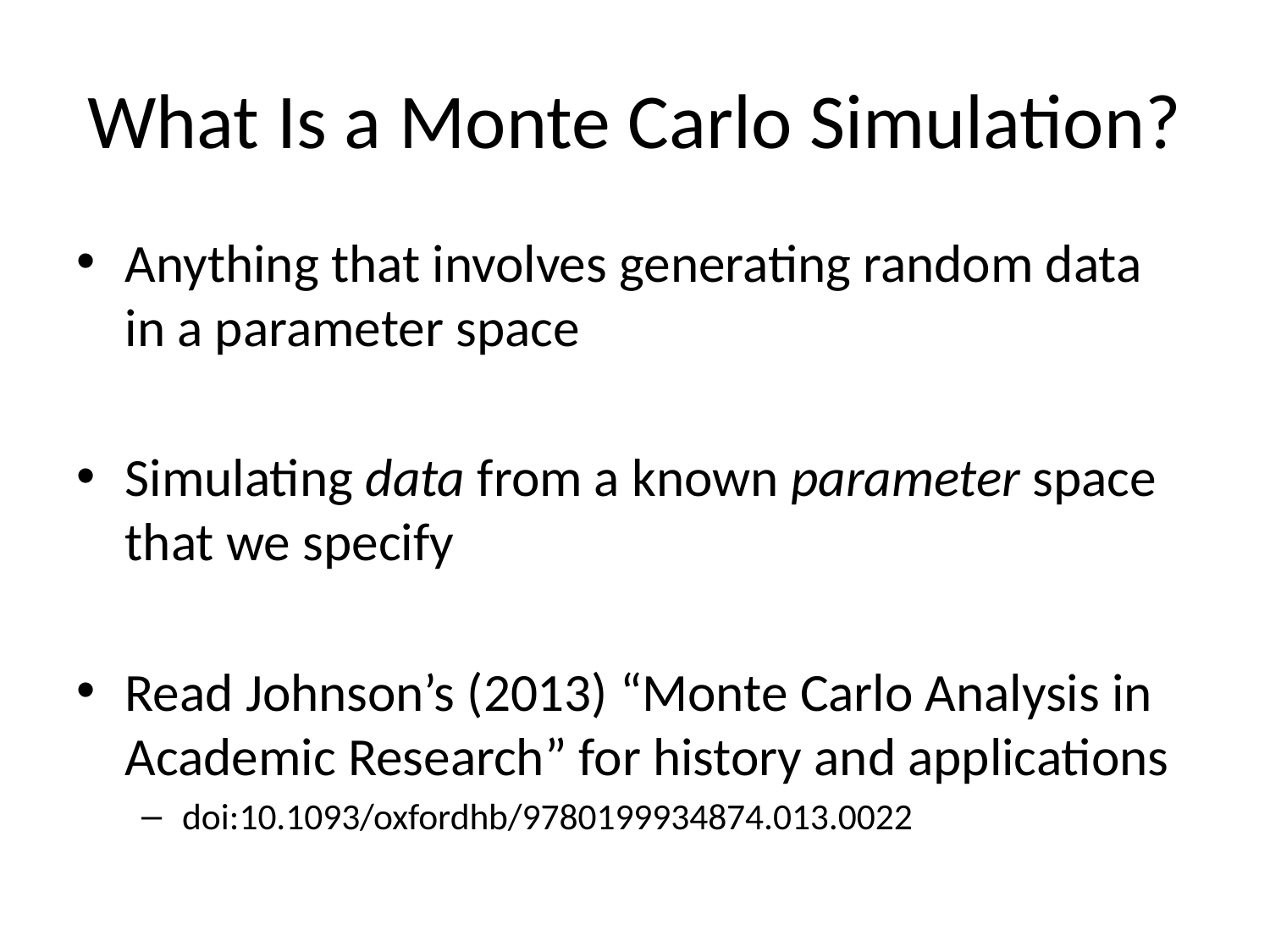

# What Is a Monte Carlo Simulation?
Anything that involves generating random data in a parameter space

Simulating data from a known parameter space that we specify

Read Johnson’s (2013) “Monte Carlo Analysis in Academic Research” for history and applications
doi:10.1093/oxfordhb/9780199934874.013.0022